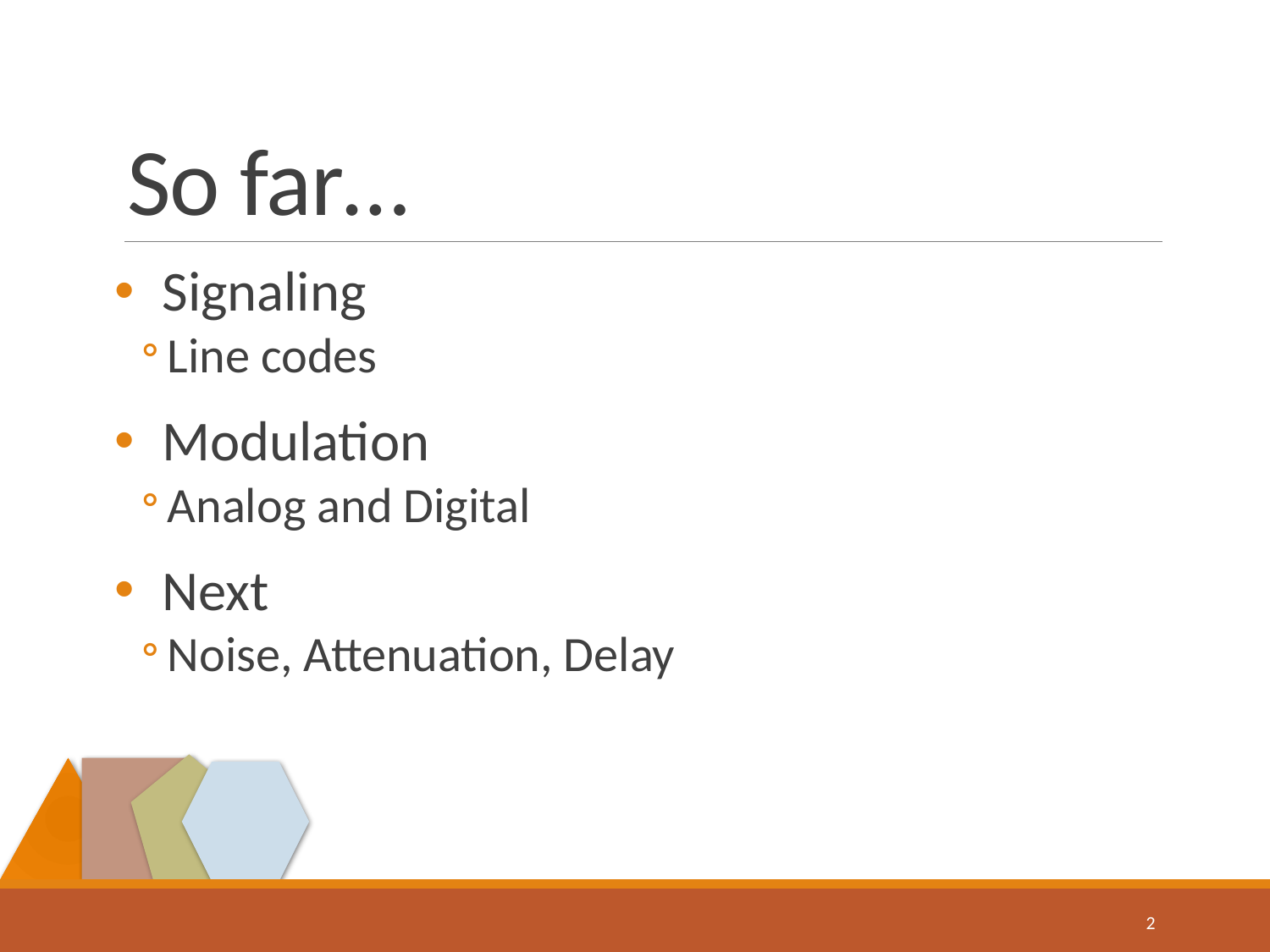

# So far…
Signaling
Line codes
Modulation
Analog and Digital
Next
Noise, Attenuation, Delay
2